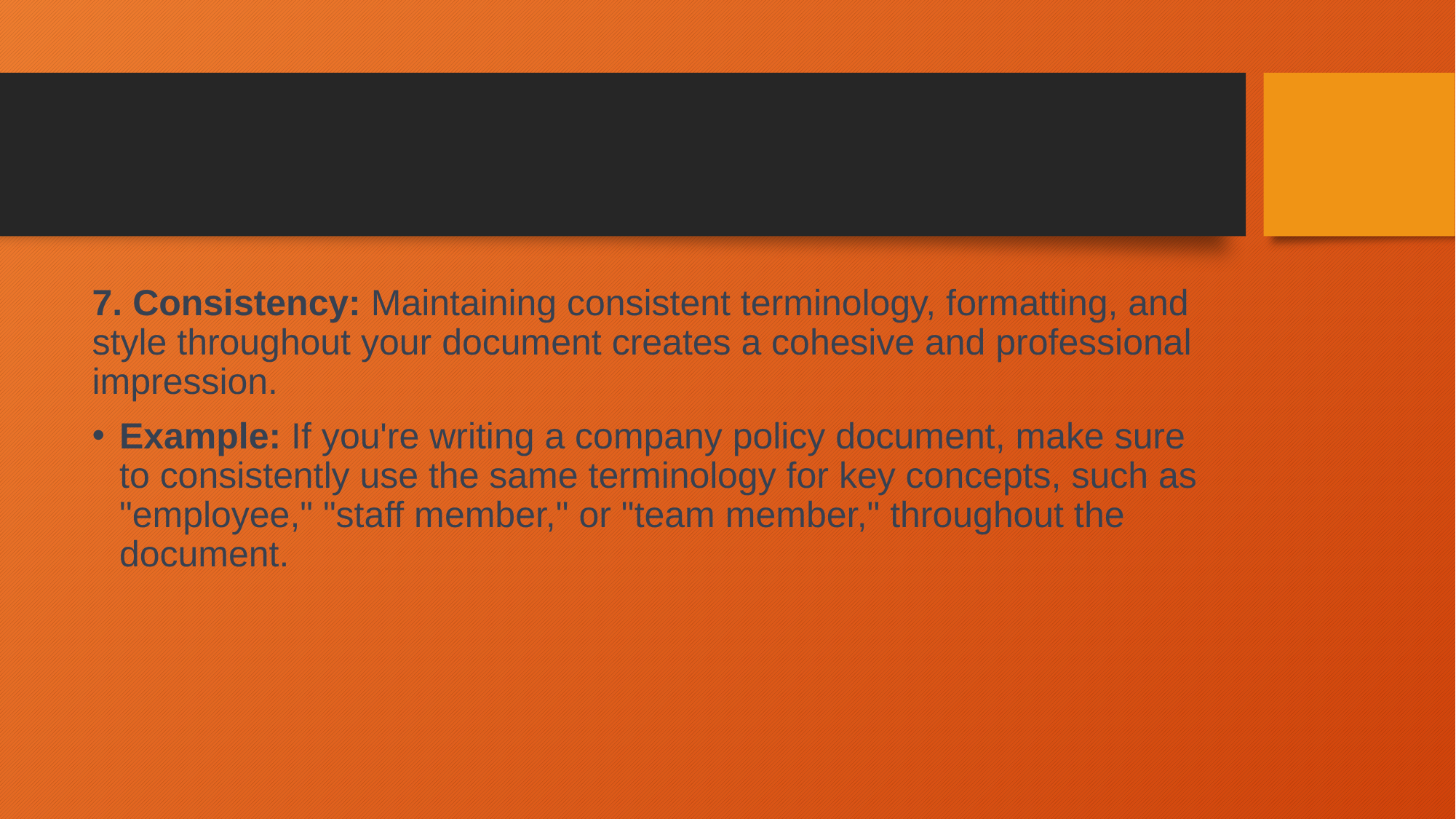

#
7. Consistency: Maintaining consistent terminology, formatting, and style throughout your document creates a cohesive and professional impression.
Example: If you're writing a company policy document, make sure to consistently use the same terminology for key concepts, such as "employee," "staff member," or "team member," throughout the document.